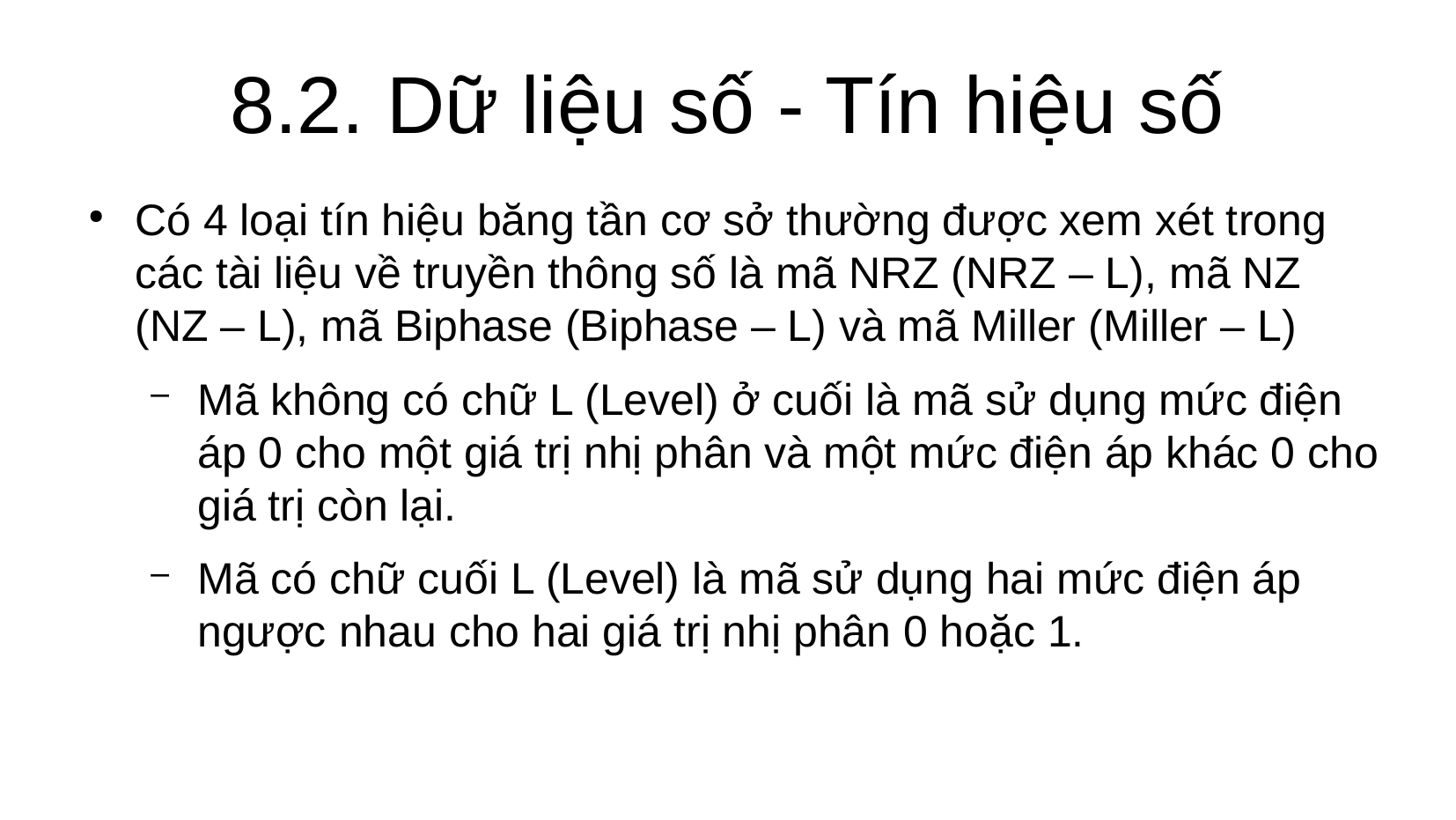

8.2. Dữ liệu số - Tín hiệu số
Có 4 loại tín hiệu băng tần cơ sở thường được xem xét trong các tài liệu về truyền thông số là mã NRZ (NRZ – L), mã NZ (NZ – L), mã Biphase (Biphase – L) và mã Miller (Miller – L)
Mã không có chữ L (Level) ở cuối là mã sử dụng mức điện áp 0 cho một giá trị nhị phân và một mức điện áp khác 0 cho giá trị còn lại.
Mã có chữ cuối L (Level) là mã sử dụng hai mức điện áp ngược nhau cho hai giá trị nhị phân 0 hoặc 1.